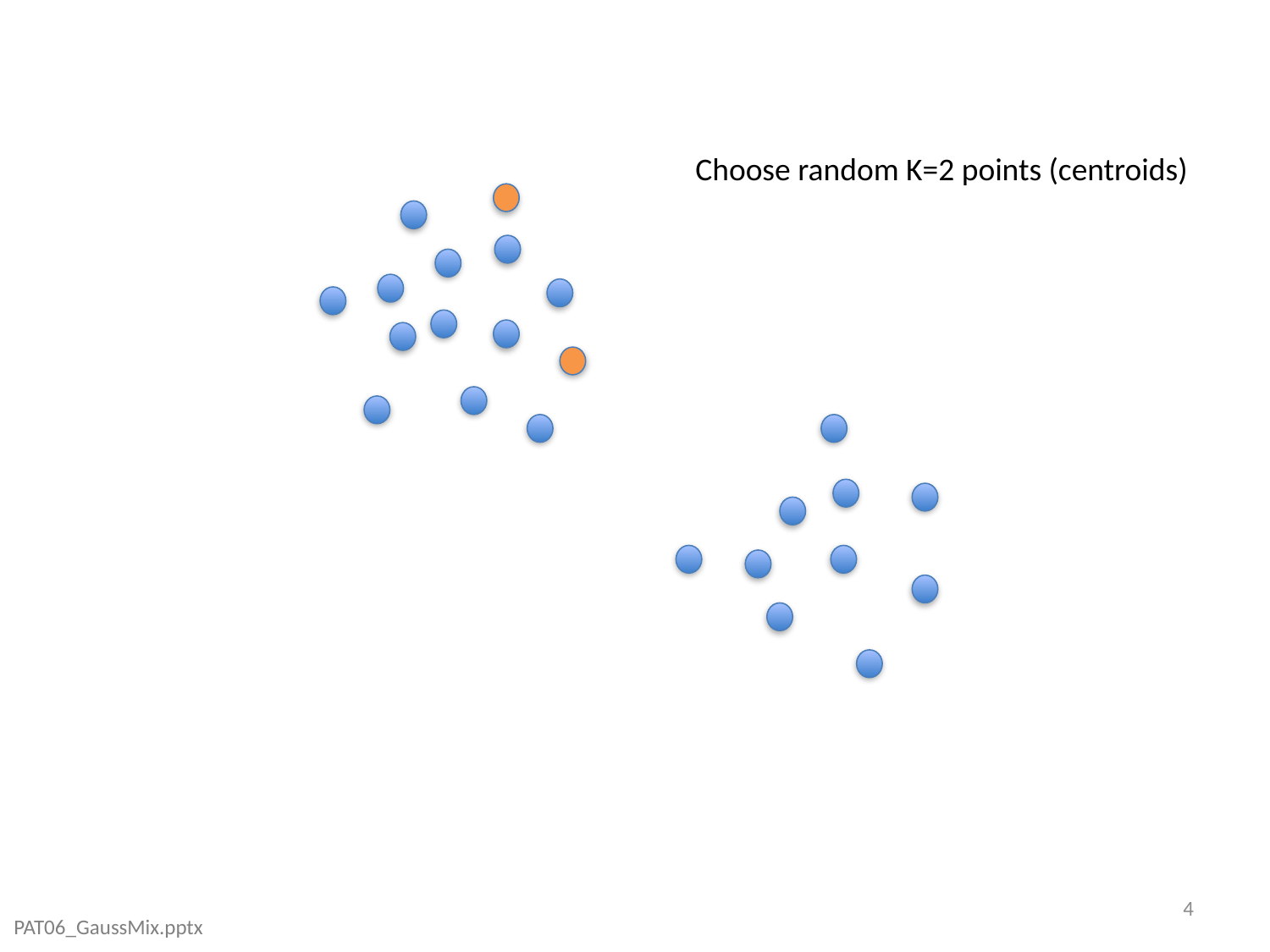

Choose random K=2 points (centroids)

4
PAT06_GaussMix.pptx